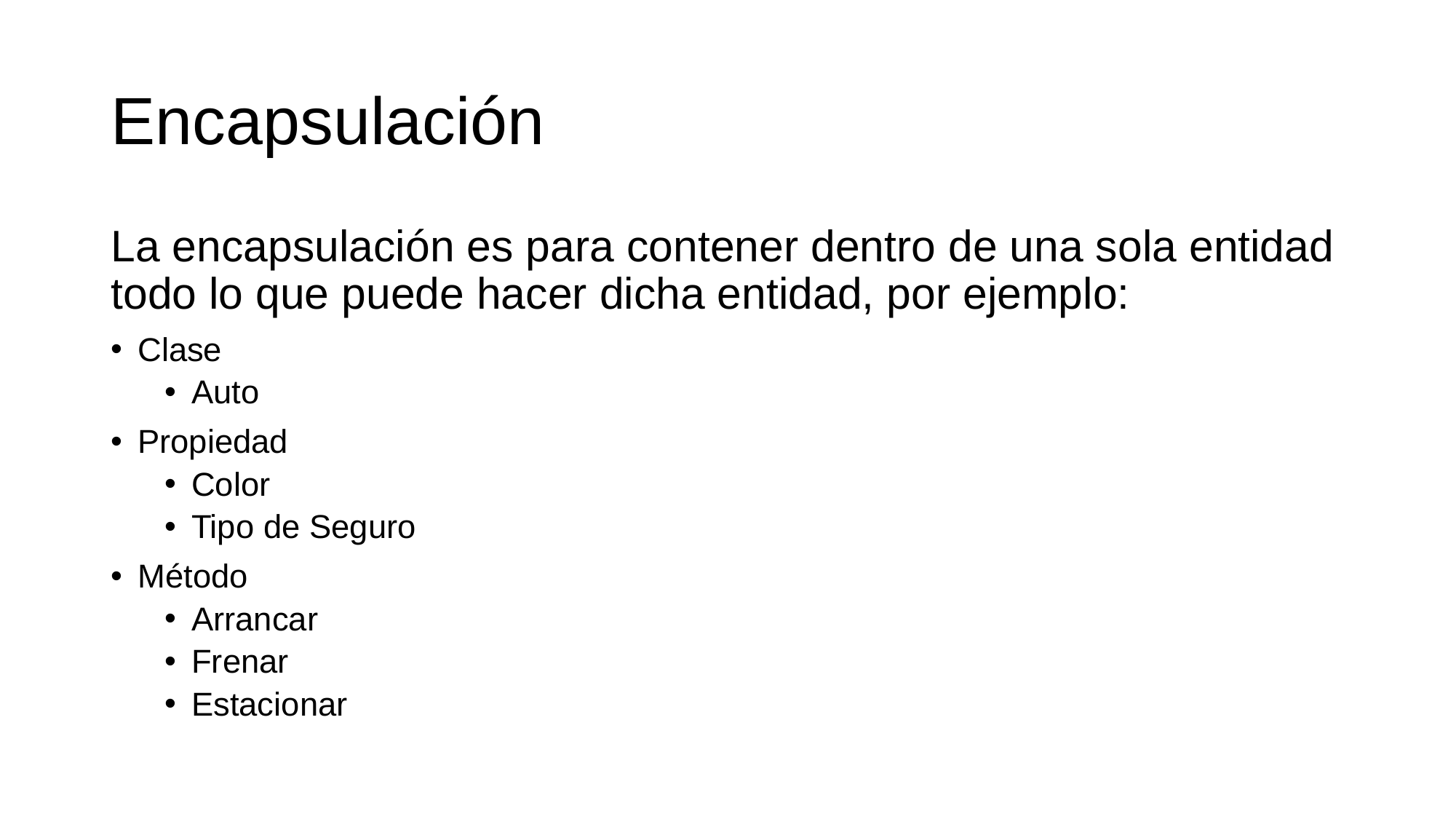

# Encapsulación
La encapsulación es para contener dentro de una sola entidad todo lo que puede hacer dicha entidad, por ejemplo:
Clase
Auto
Propiedad
Color
Tipo de Seguro
Método
Arrancar
Frenar
Estacionar